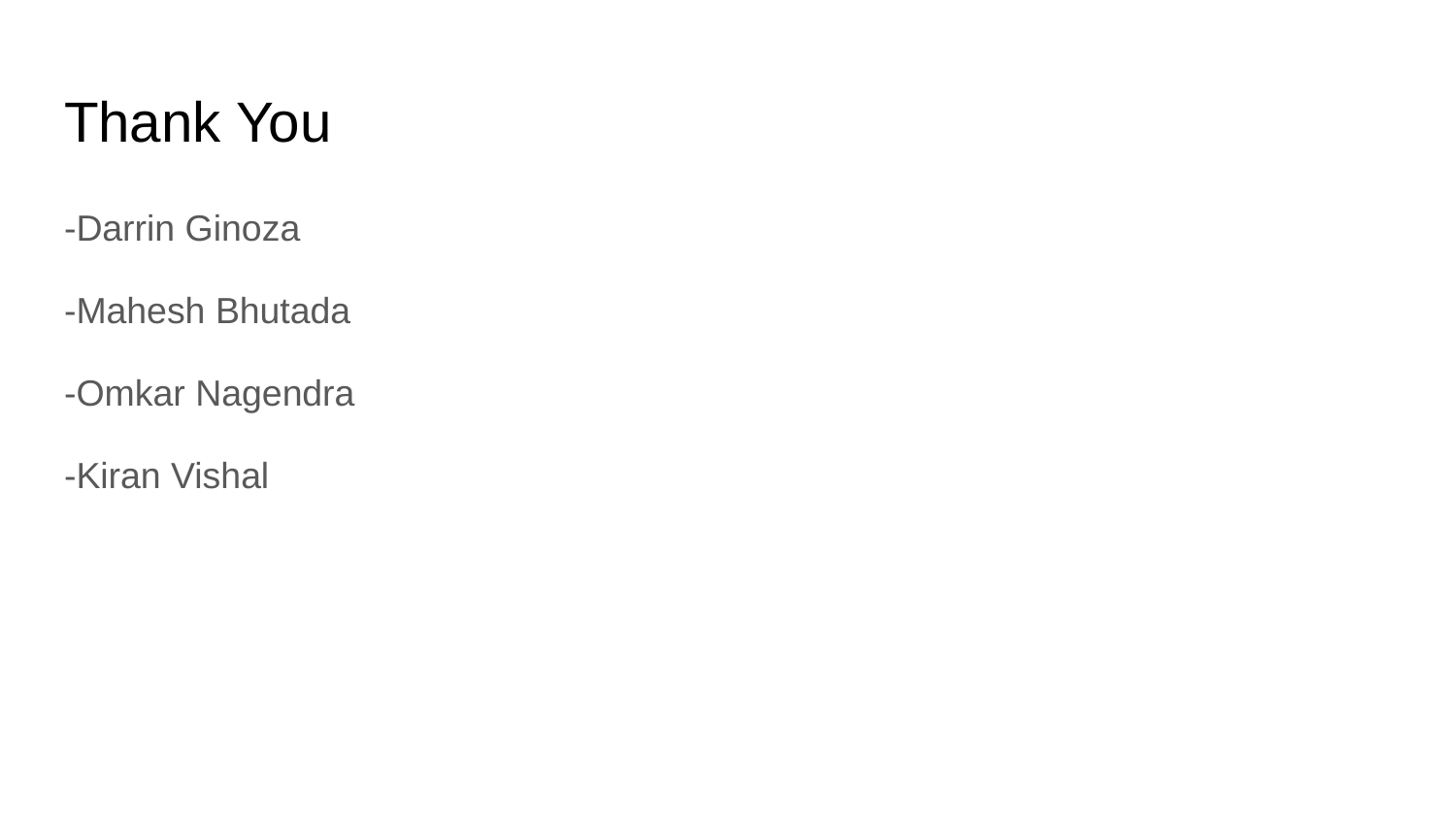

# Thank You
-Darrin Ginoza
-Mahesh Bhutada
-Omkar Nagendra
-Kiran Vishal